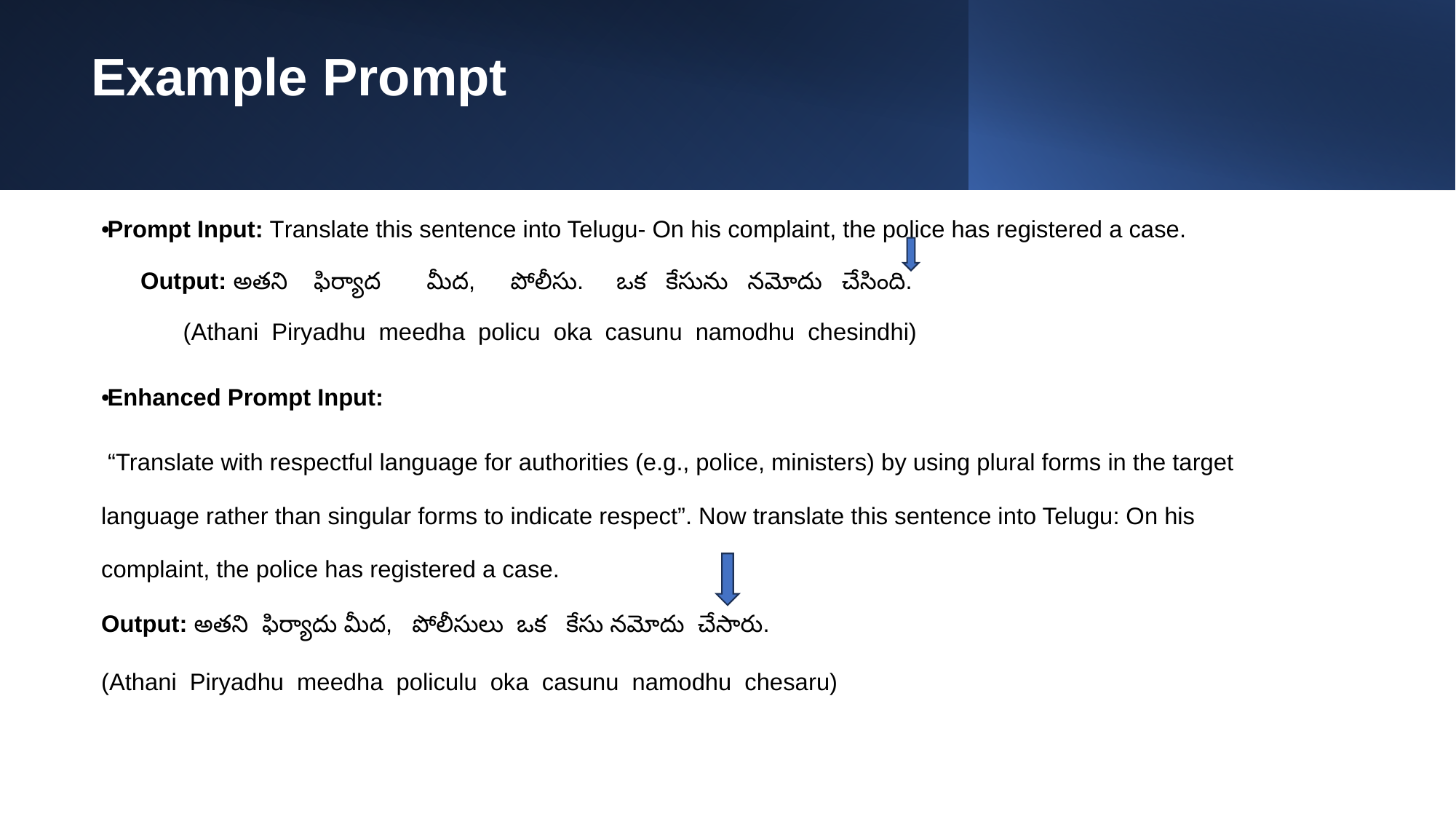

# Example Prompt
Prompt Input: Translate this sentence into Telugu- On his complaint, the police has registered a case.
      Output: అతని    ఫిర్యాద       మీద,	పోలీసు.     ఒక   కేసును   నమోదు   చేసింది.
	(Athani  Piryadhu  meedha  policu  oka  casunu  namodhu  chesindhi)
Enhanced Prompt Input:
 “Translate with respectful language for authorities (e.g., police, ministers) by using plural forms in the target language rather than singular forms to indicate respect”. Now translate this sentence into Telugu: On his complaint, the police has registered a case.
Output: అతని  ఫిర్యాదు మీద,   పోలీసులు  ఒక   కేసు నమోదు  చేసారు.
(Athani  Piryadhu  meedha  policulu  oka  casunu  namodhu  chesaru)